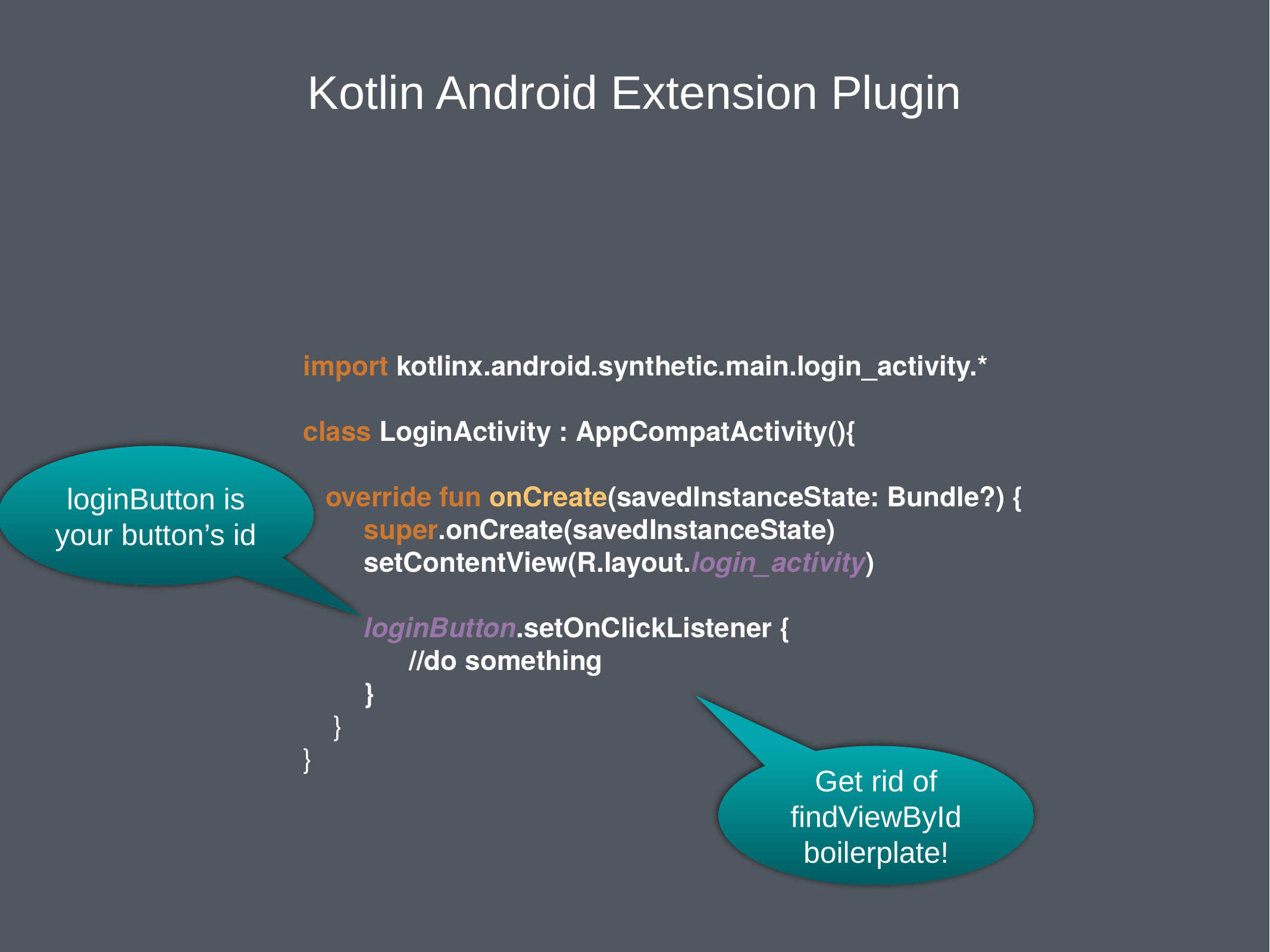

Kotlin Android Extension Plugin
import kotlinx.android.synthetic.main.login_activity.*

class LoginActivity : AppCompatActivity(){

override fun onCreate(savedInstanceState: Bundle?) {
        super.onCreate(savedInstanceState)
        setContentView(R.layout.login_activity)

        loginButton.setOnClickListener {
           //do something
        }
    }
}

loginButton is your button’s id
Get rid of findViewById boilerplate!